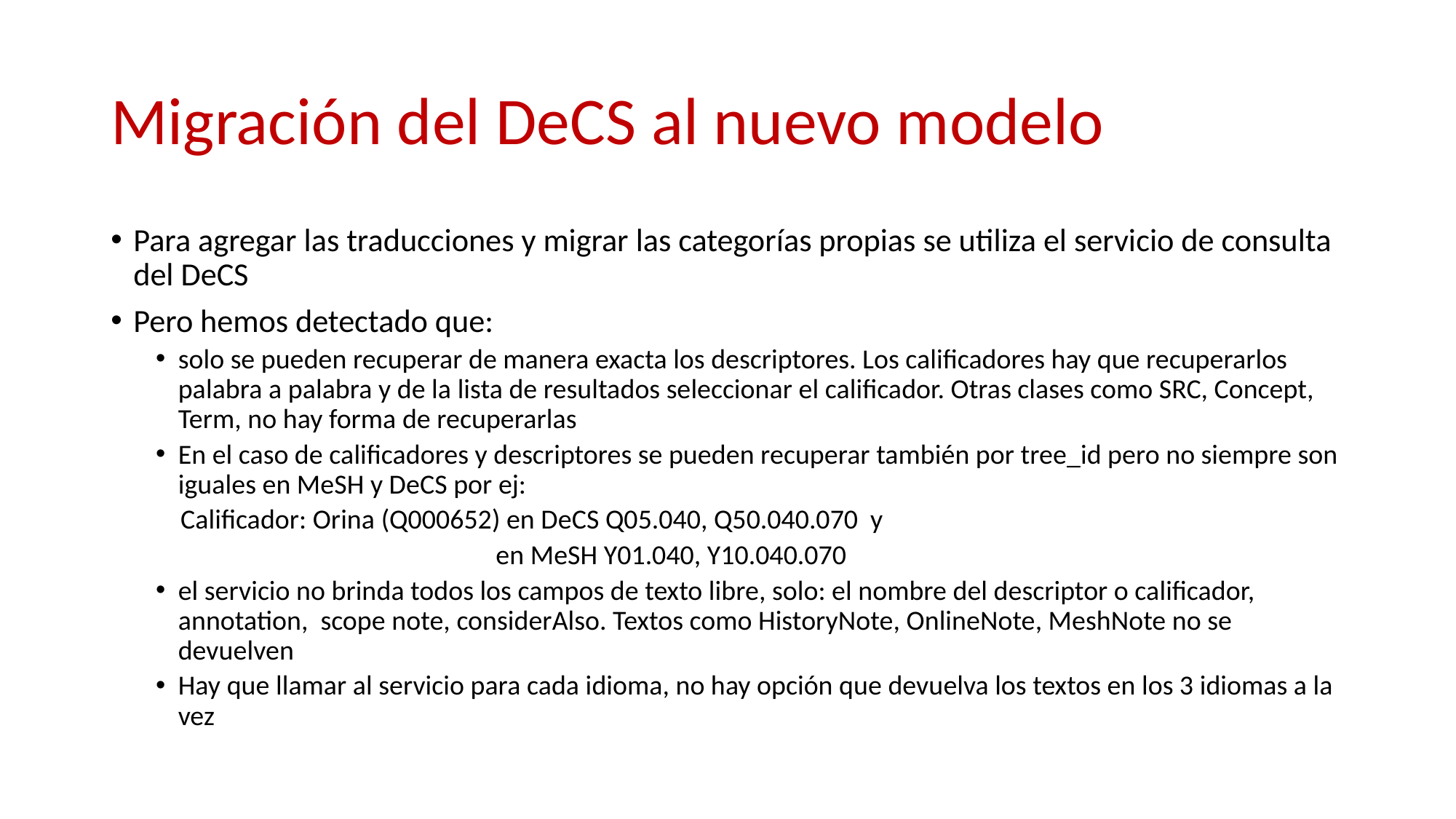

# Migración del DeCS al nuevo modelo
Para agregar las traducciones y migrar las categorías propias se utiliza el servicio de consulta del DeCS
Pero hemos detectado que:
solo se pueden recuperar de manera exacta los descriptores. Los calificadores hay que recuperarlos palabra a palabra y de la lista de resultados seleccionar el calificador. Otras clases como SRC, Concept, Term, no hay forma de recuperarlas
En el caso de calificadores y descriptores se pueden recuperar también por tree_id pero no siempre son iguales en MeSH y DeCS por ej:
    Calificador: Orina (Q000652) en DeCS Q05.040, Q50.040.070  y
                                                       en MeSH Y01.040, Y10.040.070
el servicio no brinda todos los campos de texto libre, solo: el nombre del descriptor o calificador, annotation,  scope note, considerAlso. Textos como HistoryNote, OnlineNote, MeshNote no se devuelven
Hay que llamar al servicio para cada idioma, no hay opción que devuelva los textos en los 3 idiomas a la vez